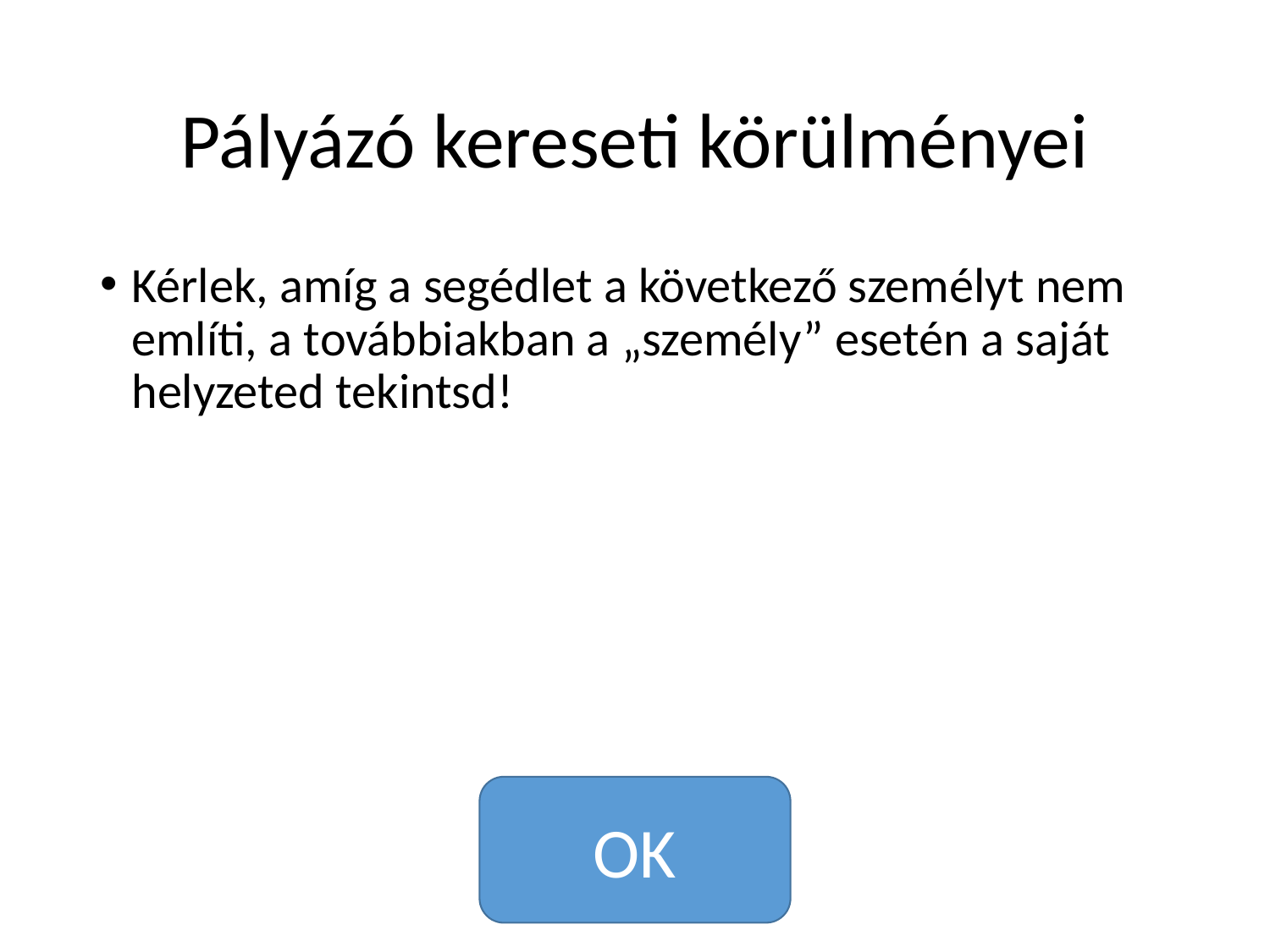

# Pályázó kereseti körülményei
Kérlek, amíg a segédlet a következő személyt nem említi, a továbbiakban a „személy” esetén a saját helyzeted tekintsd!
OK